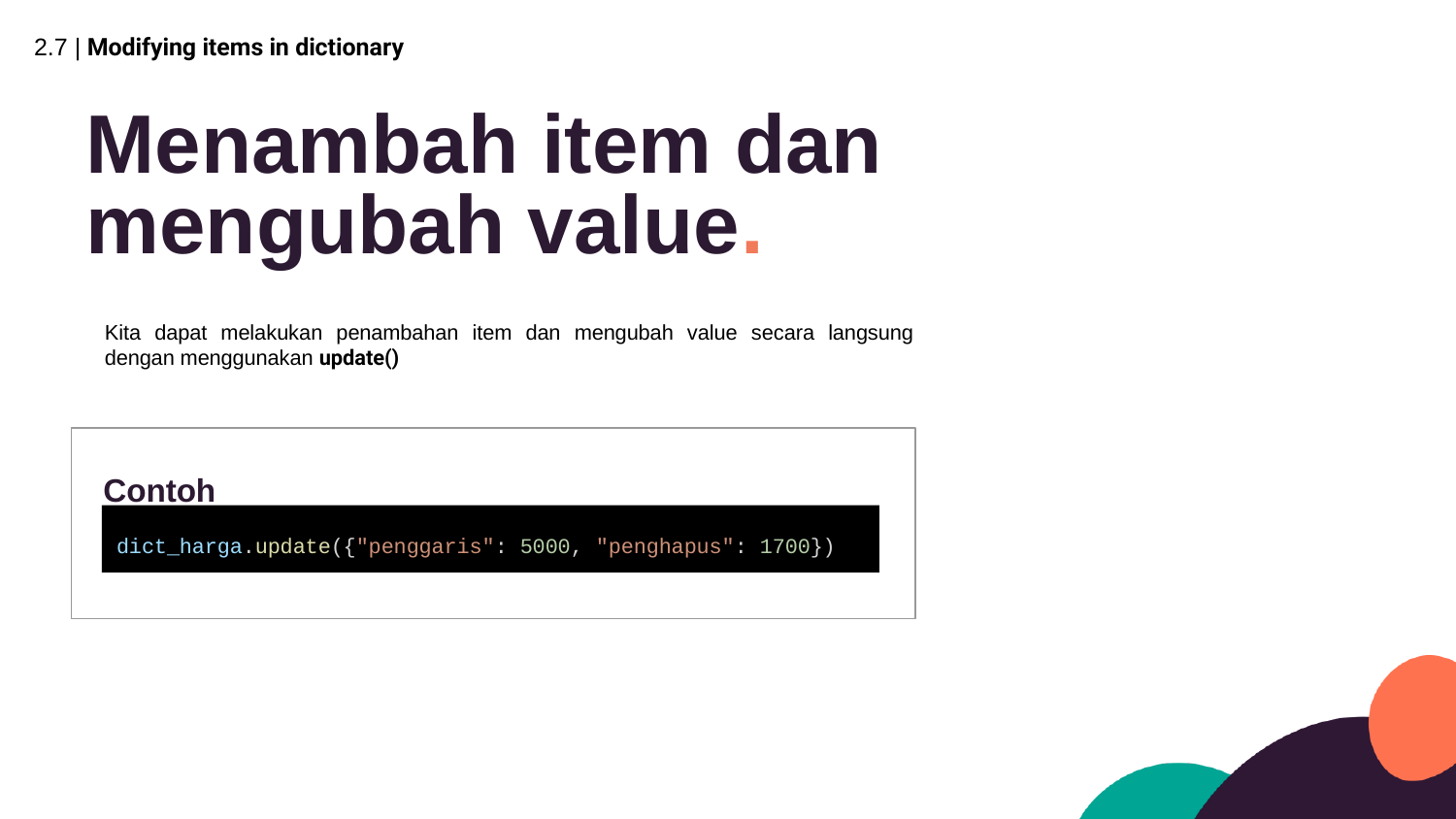

2.7 | Modifying items in dictionary
Menambah item dan mengubah value.
Kita dapat melakukan penambahan item dan mengubah value secara langsung dengan menggunakan update()

Contoh
dict_harga.update({"penggaris": 5000, "penghapus": 1700})